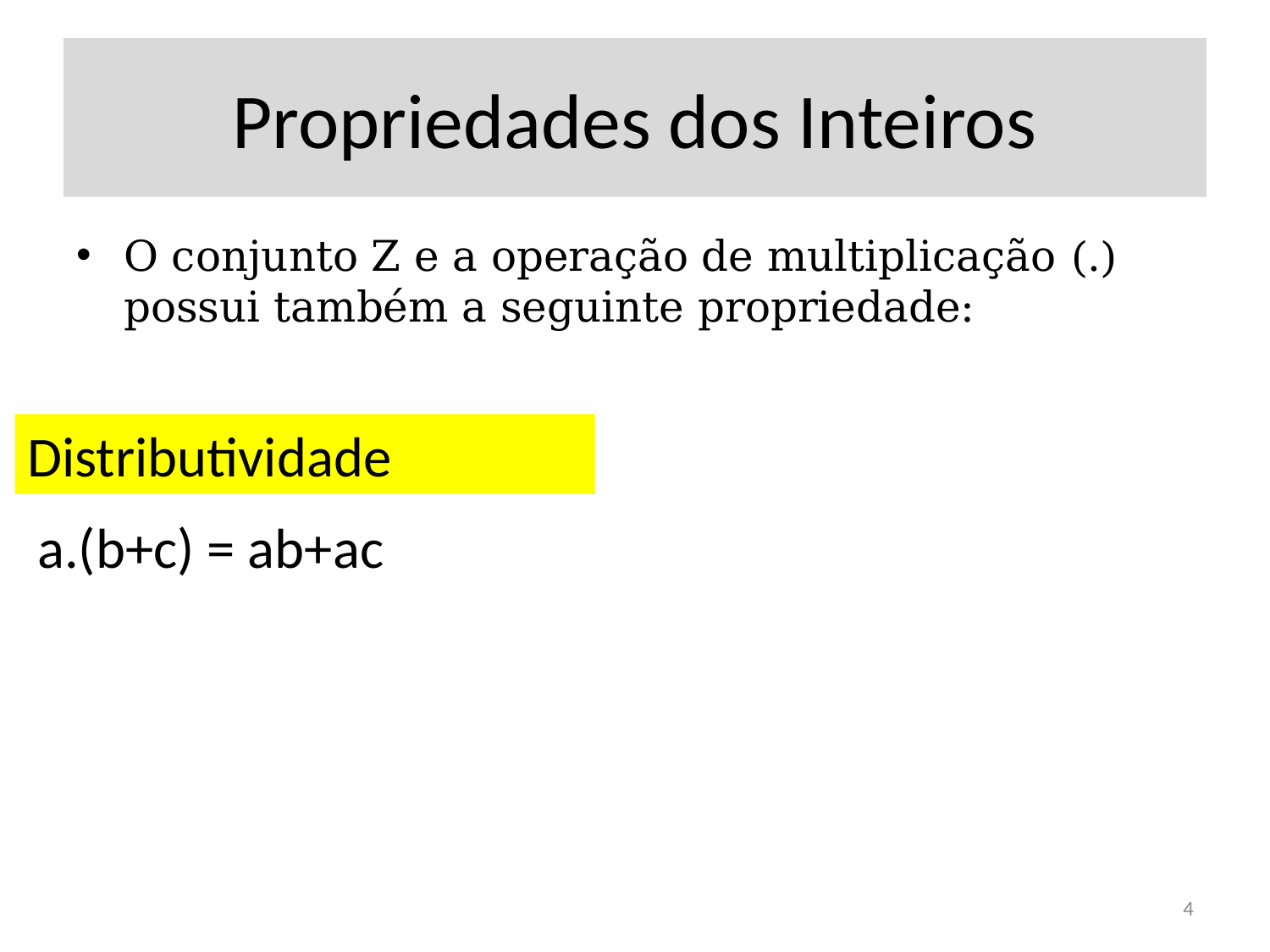

# Propriedades dos Inteiros
O conjunto Z e a operação de multiplicação (.) possui também a seguinte propriedade:

Distributividade
a.(b+c) = ab+ac
4